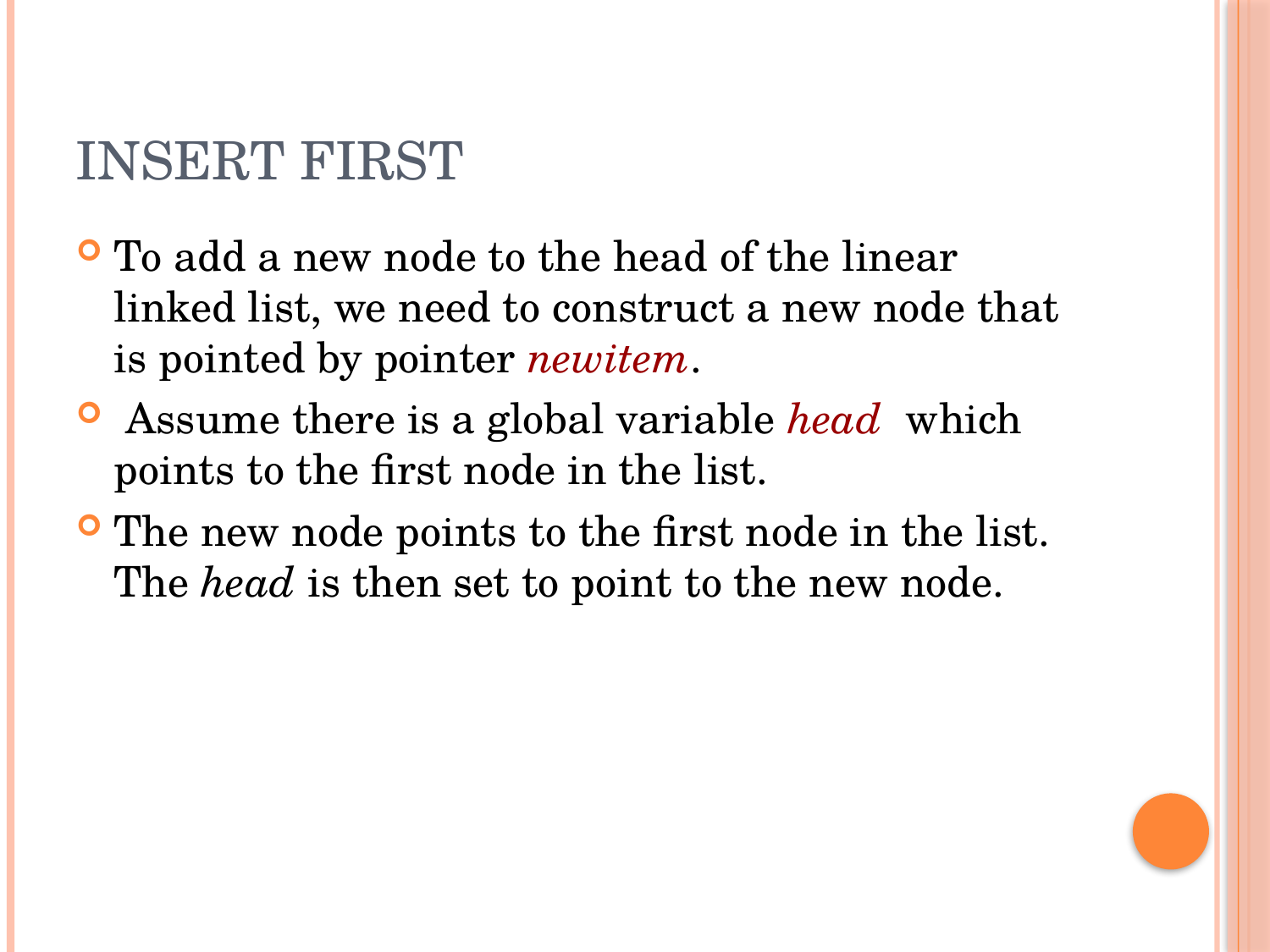

# Insert First
To add a new node to the head of the linear linked list, we need to construct a new node that is pointed by pointer newitem.
 Assume there is a global variable head  which points to the first node in the list.
The new node points to the first node in the list. The head is then set to point to the new node.